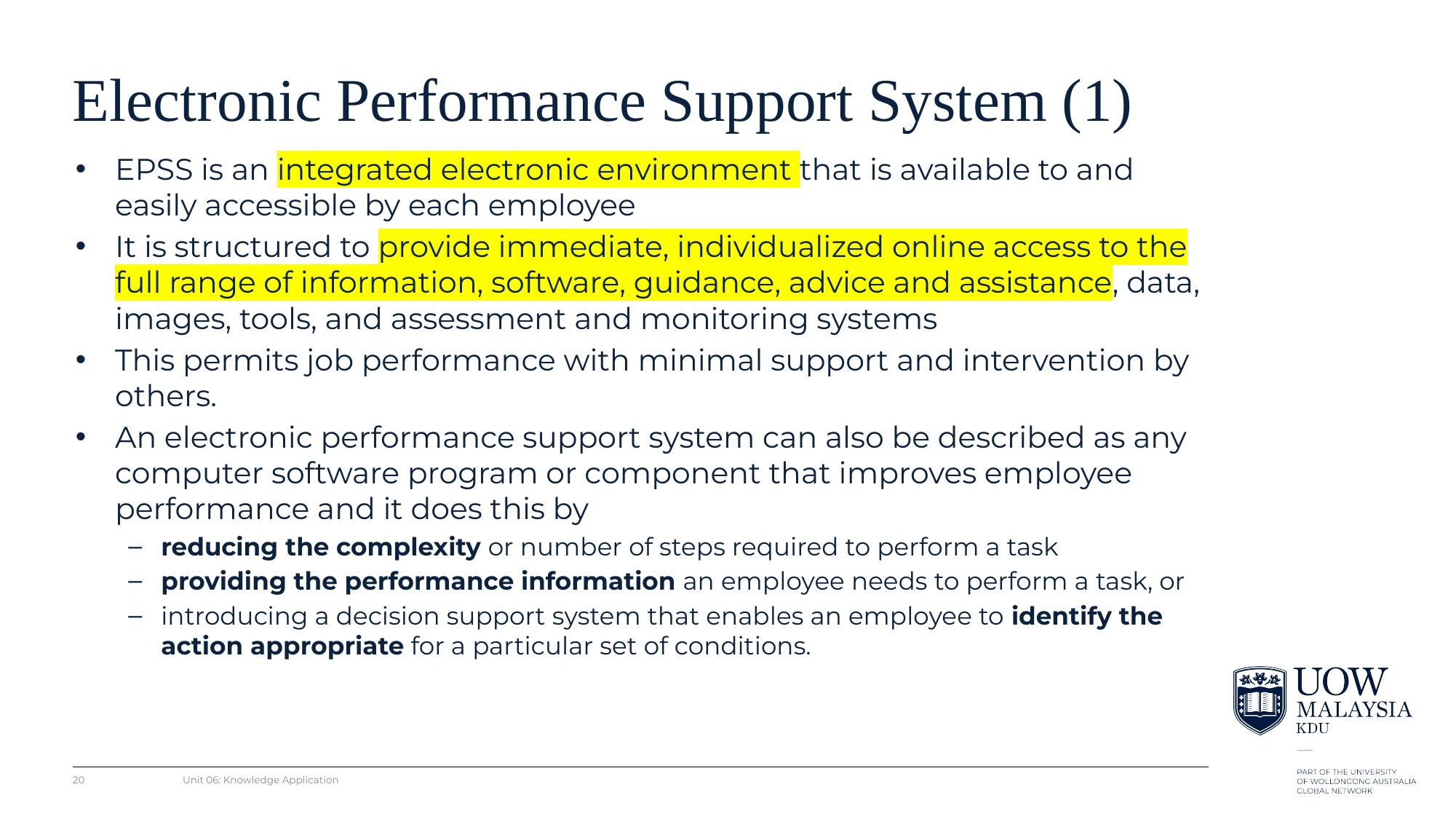

# Electronic Performance Support System (1)
EPSS is an integrated electronic environment that is available to and easily accessible by each employee
It is structured to provide immediate, individualized online access to the full range of information, software, guidance, advice and assistance, data, images, tools, and assessment and monitoring systems
This permits job performance with minimal support and intervention by others.
An electronic performance support system can also be described as any computer software program or component that improves employee performance and it does this by
reducing the complexity or number of steps required to perform a task
providing the performance information an employee needs to perform a task, or
introducing a decision support system that enables an employee to identify the action appropriate for a particular set of conditions.
20
Unit 06: Knowledge Application